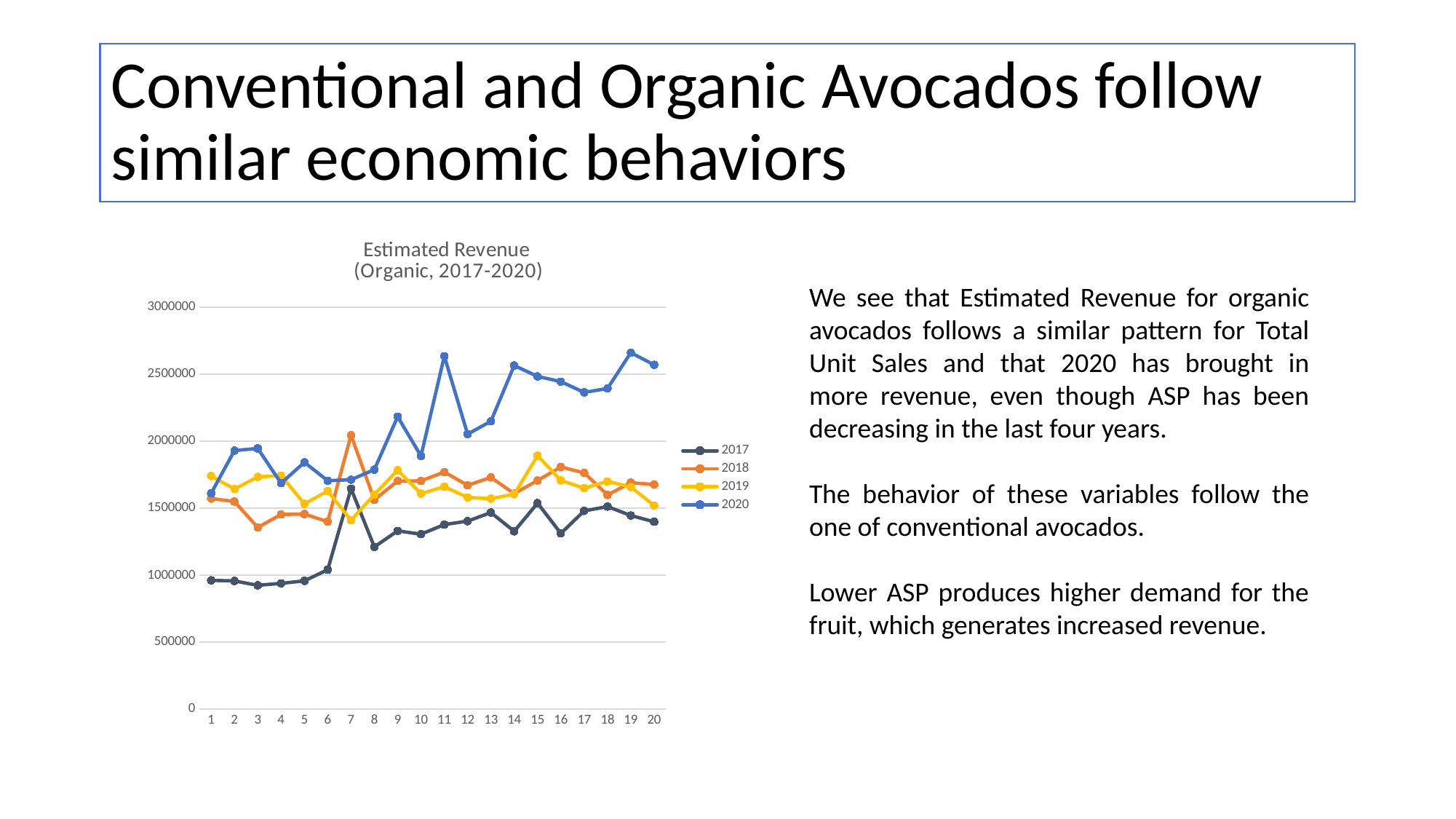

# Conventional and Organic Avocados follow similar economic behaviors

### Chart: Estimated Revenue (Organic, 2017-2020)

| Category | 2017 | 2018 | 2019 | 2020 |
|---|---|---|---|---|
We see that Estimated Revenue for organic avocados follows a similar pattern for Total Unit Sales and that 2020 has brought in more revenue, even though ASP has been decreasing in the last four years.

The behavior of these variables follow the one of conventional avocados.

Lower ASP produces higher demand for the fruit, which generates increased revenue.